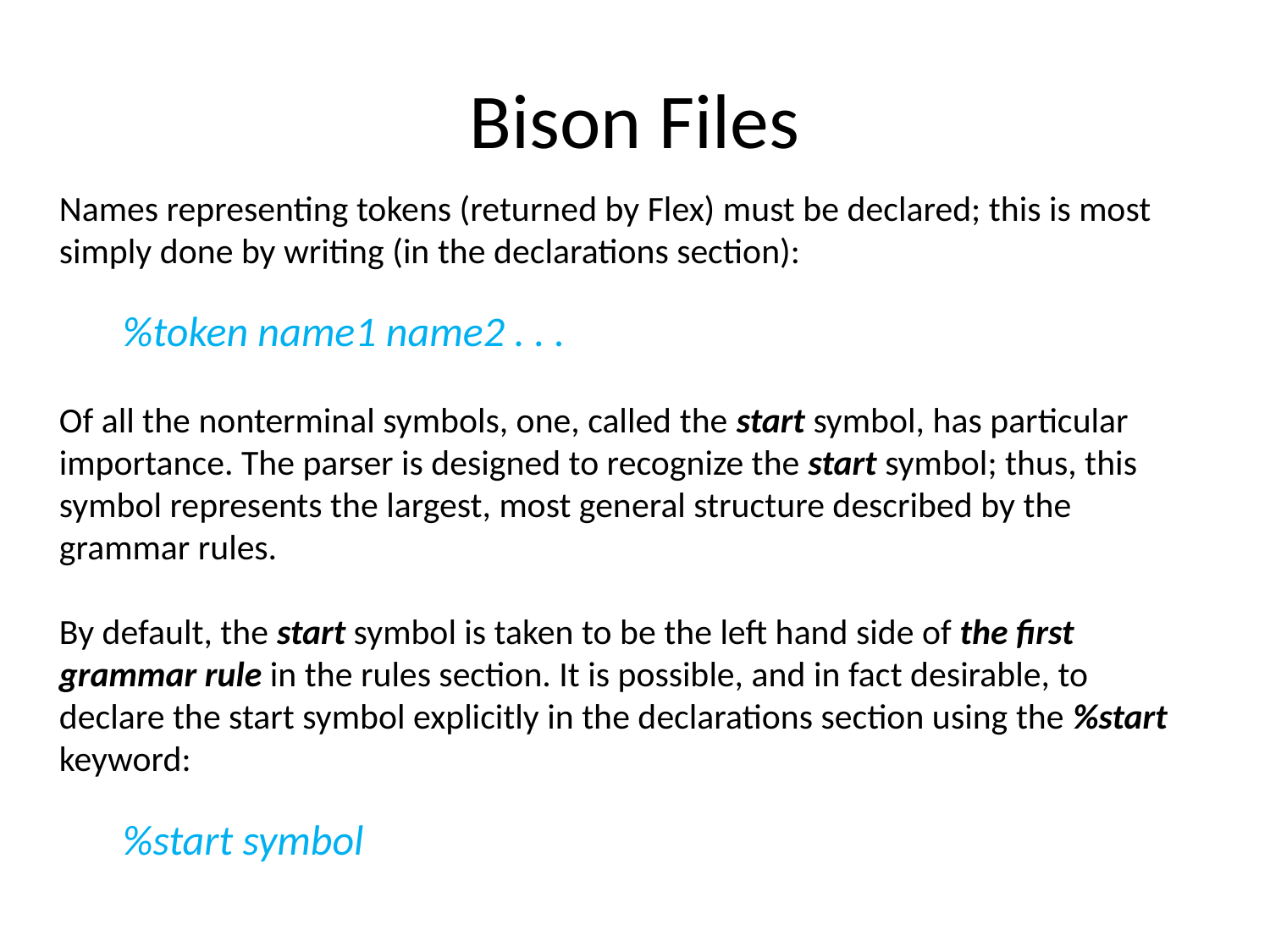

# Bison Files
Names representing tokens (returned by Flex) must be declared; this is most simply done by writing (in the declarations section):

%token name1 name2 . . .

Of all the nonterminal symbols, one, called the start symbol, has particular importance. The parser is designed to recognize the start symbol; thus, this symbol represents the largest, most general structure described by the grammar rules.

By default, the start symbol is taken to be the left hand side of the first grammar rule in the rules section. It is possible, and in fact desirable, to declare the start symbol explicitly in the declarations section using the %start keyword:

%start symbol